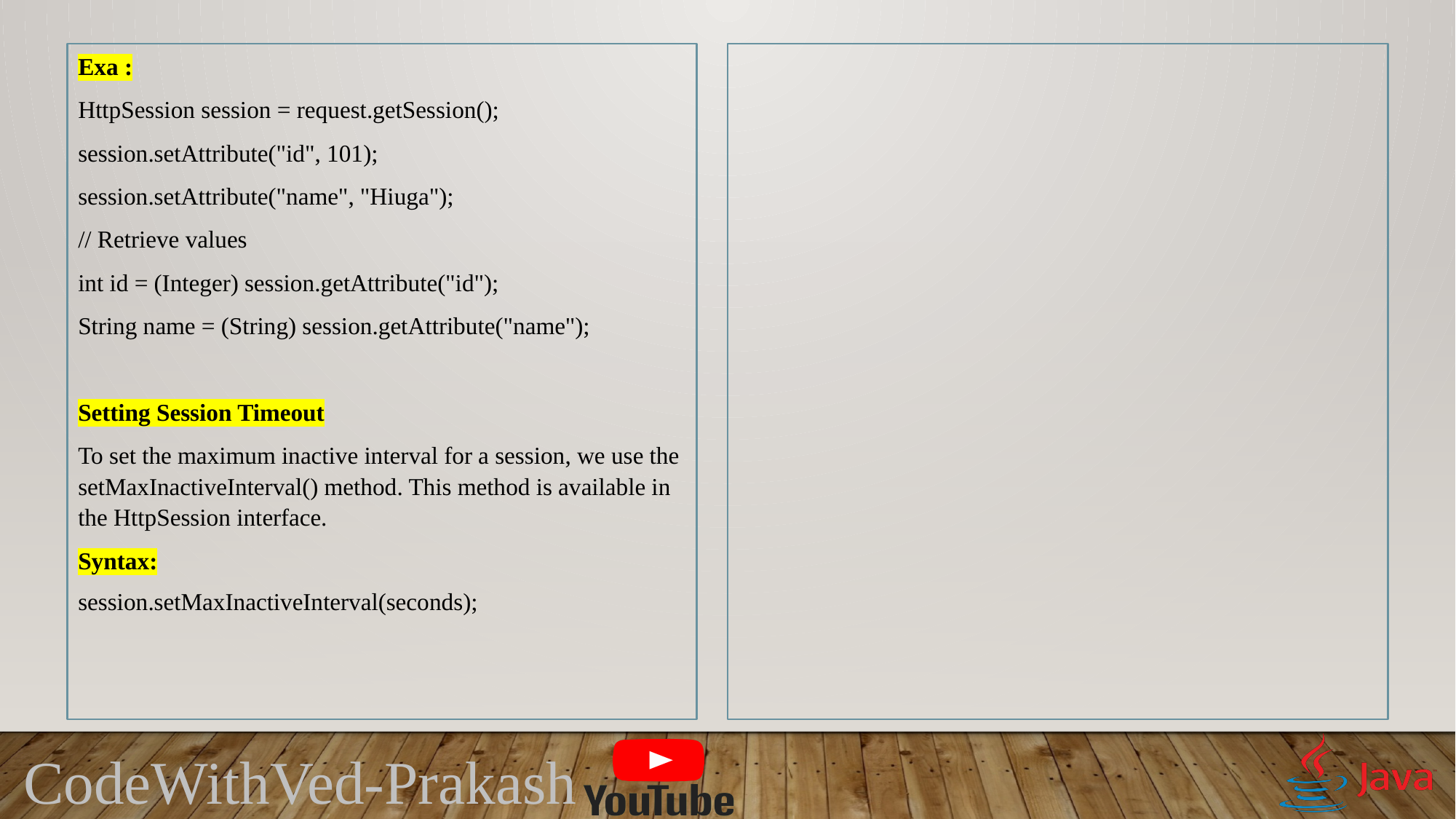

Exa :
HttpSession session = request.getSession();
session.setAttribute("id", 101);
session.setAttribute("name", "Hiuga");
// Retrieve values
int id = (Integer) session.getAttribute("id");
String name = (String) session.getAttribute("name");

Setting Session Timeout
To set the maximum inactive interval for a session, we use the setMaxInactiveInterval() method. This method is available in the HttpSession interface.
Syntax:
session.setMaxInactiveInterval(seconds);